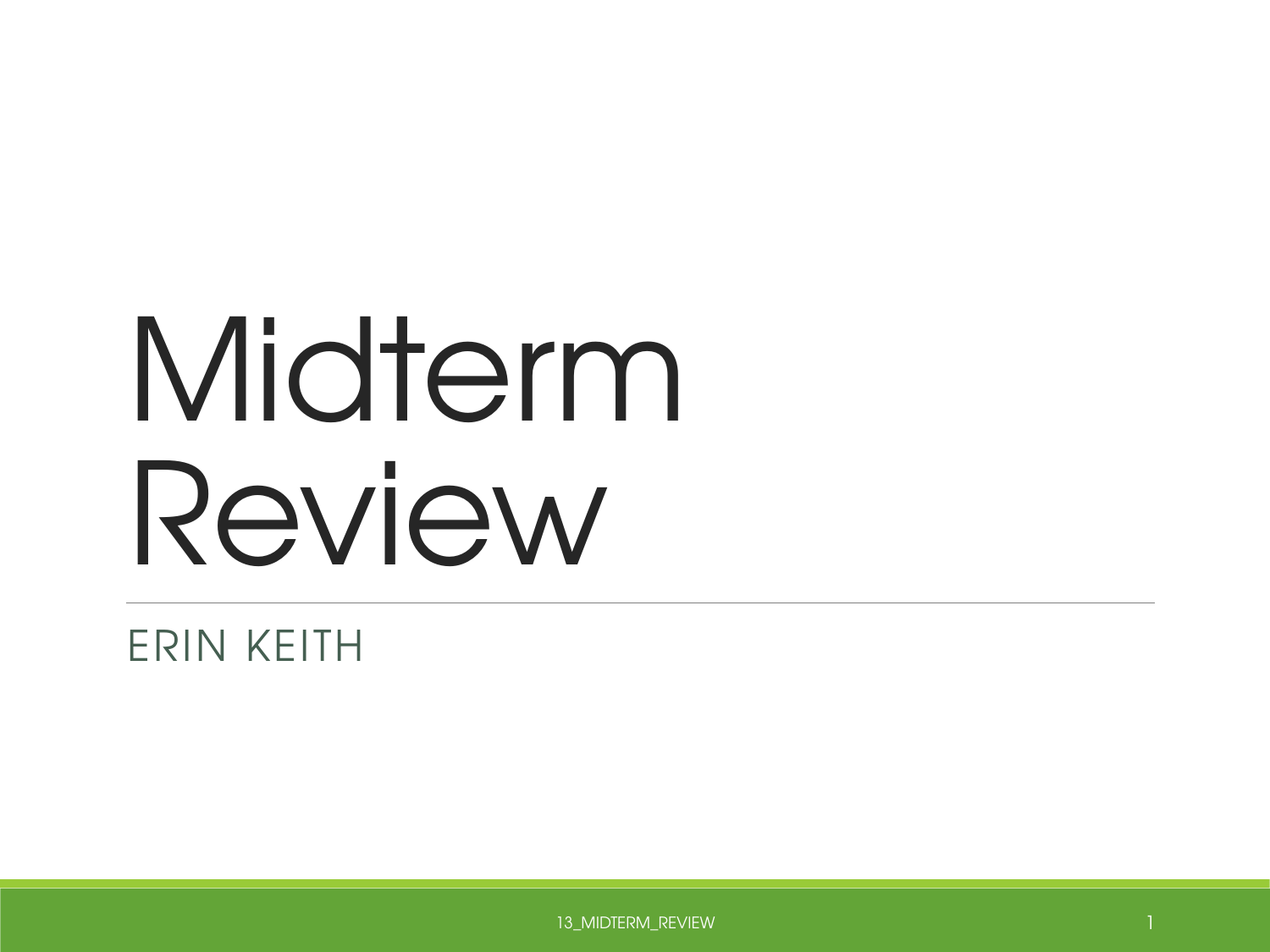

# Midterm Review
Erin Keith
13_Midterm_Review
1